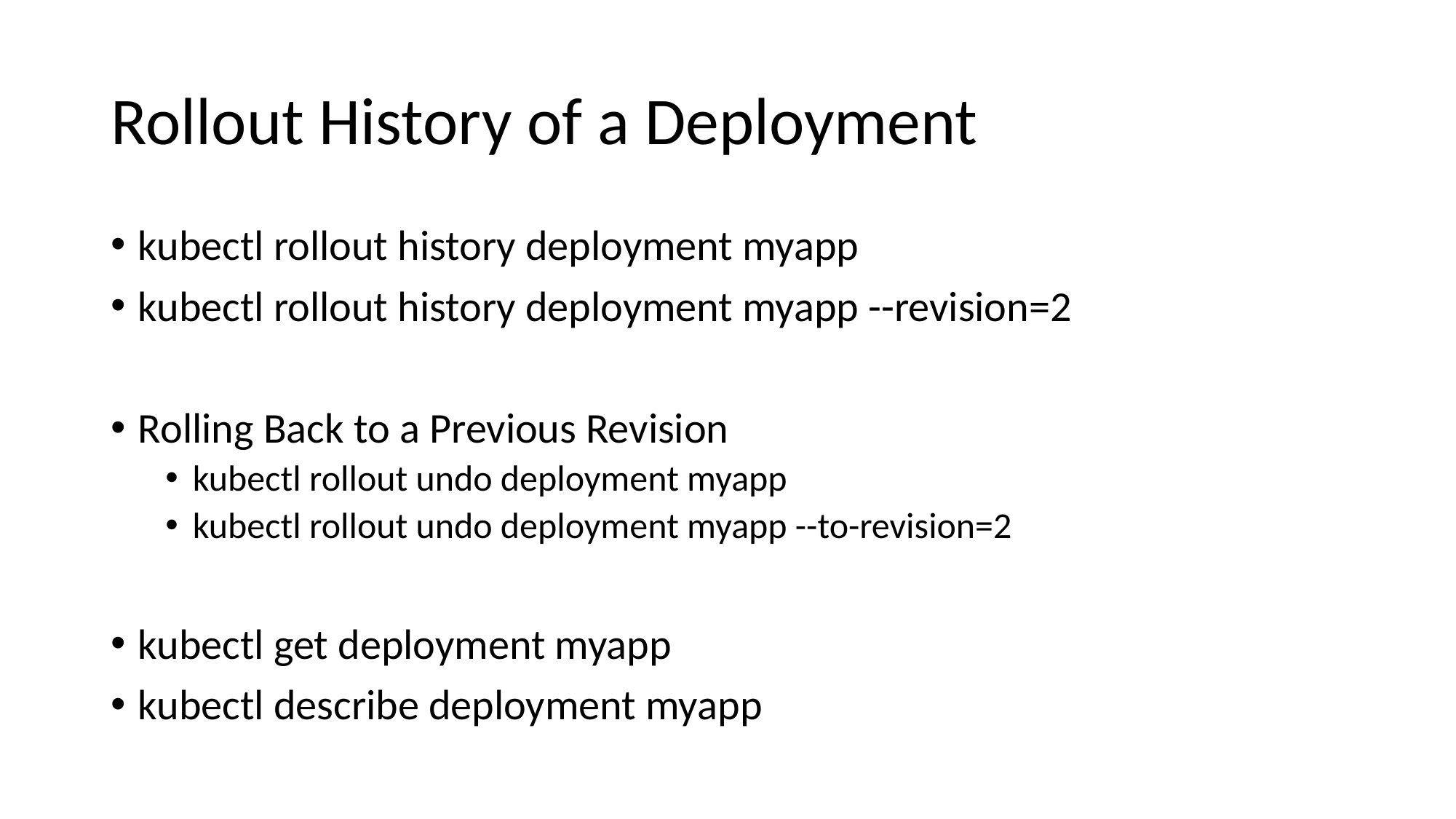

# Rollout History of a Deployment
kubectl rollout history deployment myapp
kubectl rollout history deployment myapp --revision=2

Rolling Back to a Previous Revision
kubectl rollout undo deployment myapp
kubectl rollout undo deployment myapp --to-revision=2

kubectl get deployment myapp
kubectl describe deployment myapp